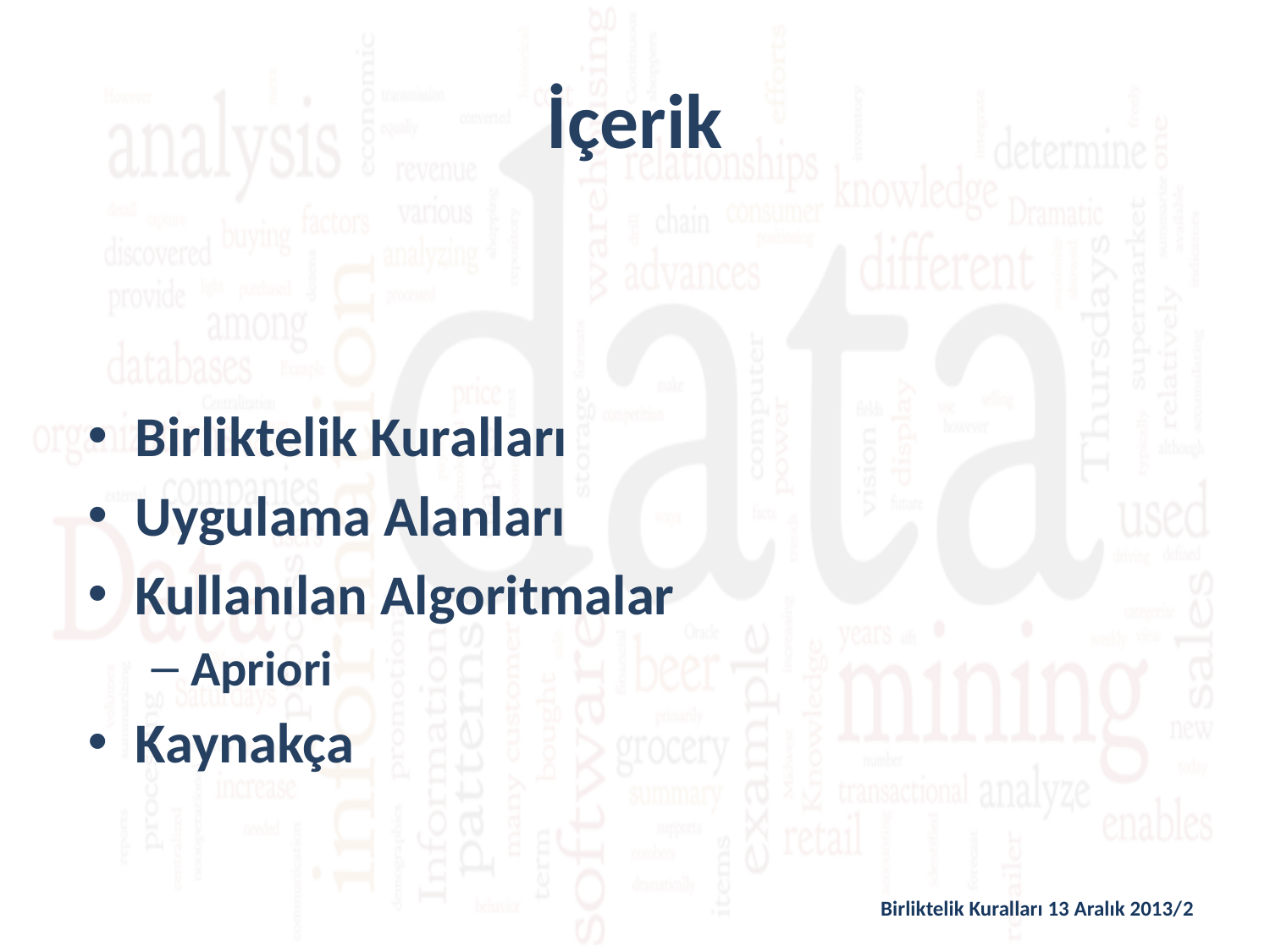

# İçerik

Birliktelik Kuralları
Uygulama Alanları
Kullanılan Algoritmalar
Apriori
Kaynakça
Birliktelik Kuralları 13 Aralık 2013/2